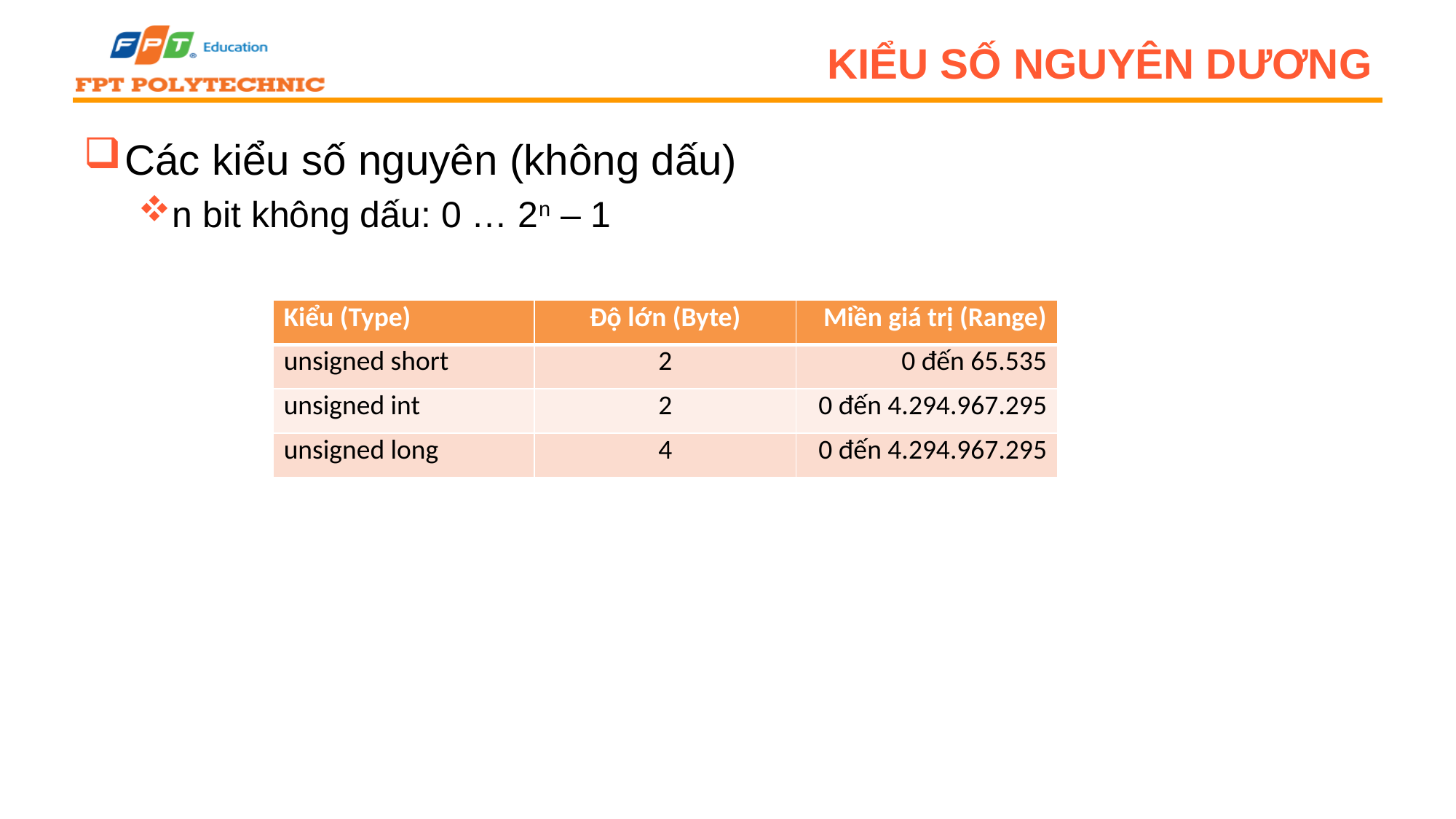

# KIỂU SỐ NGUYÊN DƯƠNG
Các kiểu số nguyên (không dấu)
n bit không dấu: 0 … 2n – 1

| Kiểu (Type) | Độ lớn (Byte) | Miền giá trị (Range) |
| --- | --- | --- |
| unsigned short | 2 | 0 đến 65.535 |
| unsigned int | 2 | 0 đến 4.294.967.295 |
| unsigned long | 4 | 0 đến 4.294.967.295 |